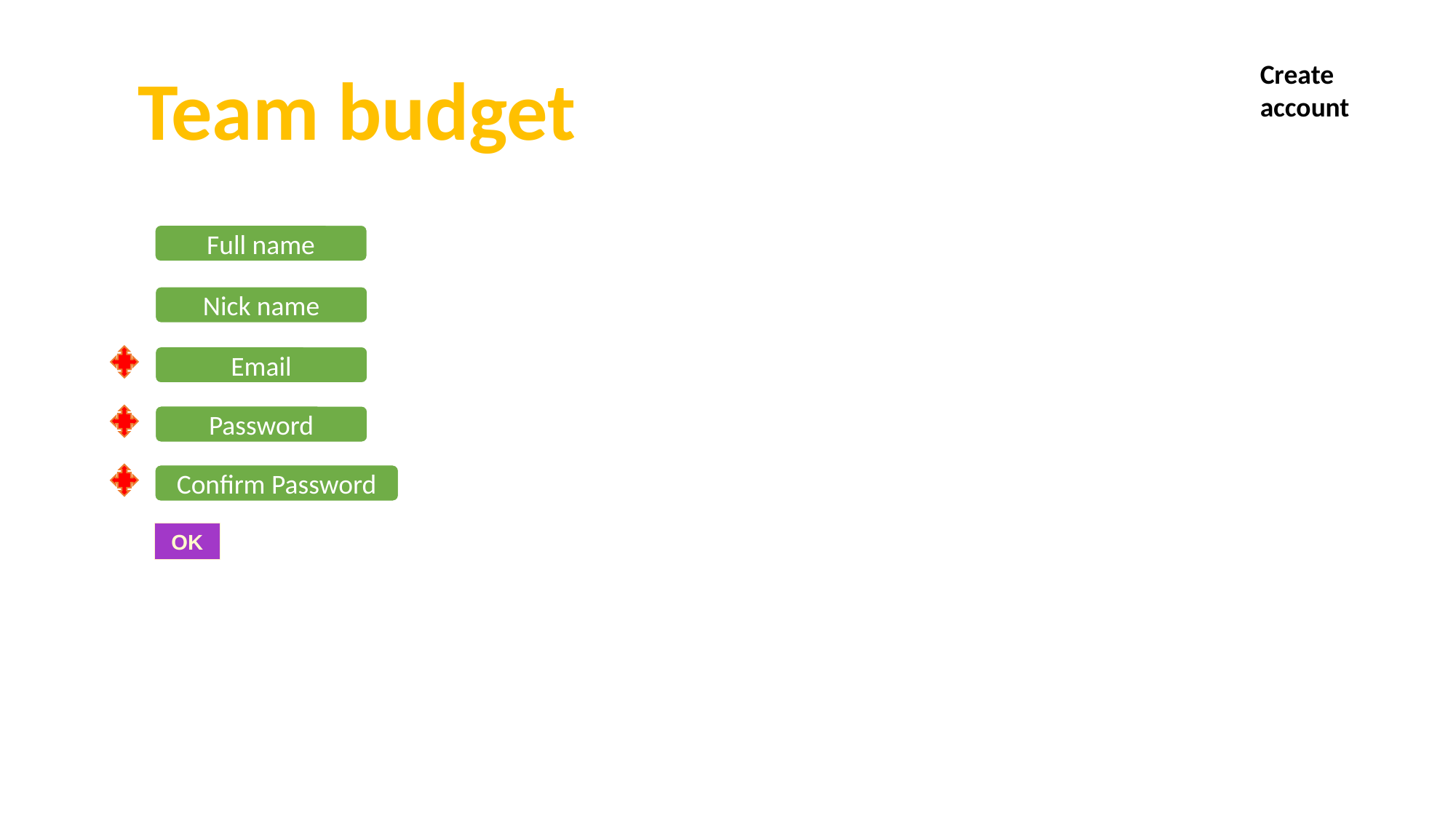

Create account
Team budget
Full name
Nick name

Email

Password

Confirm Password
OK